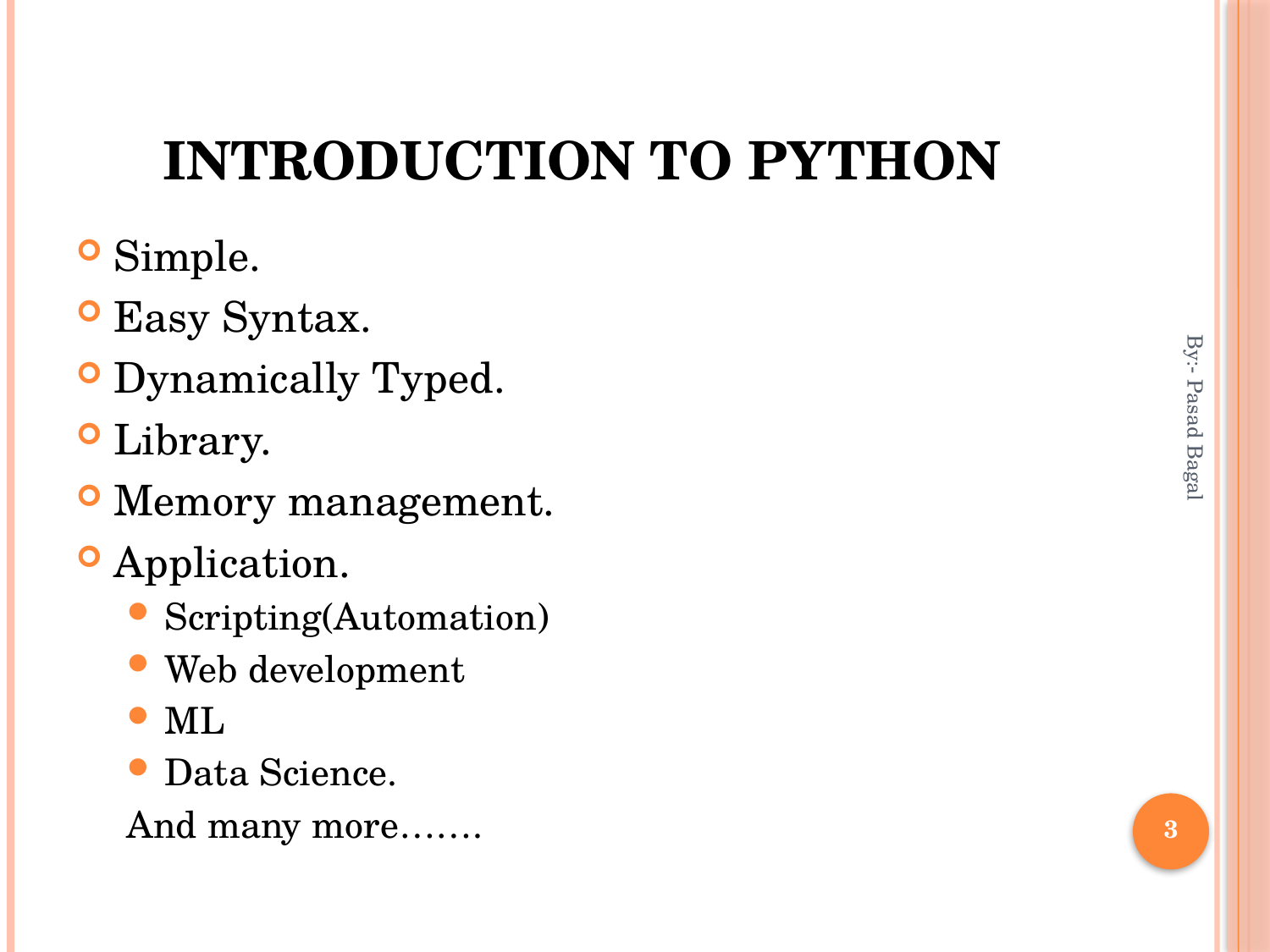

# Introduction To Python
Simple.
Easy Syntax.
Dynamically Typed.
Library.
Memory management.
Application.
Scripting(Automation)
Web development
ML
Data Science.
And many more…….
By:- Pasad Bagal
3